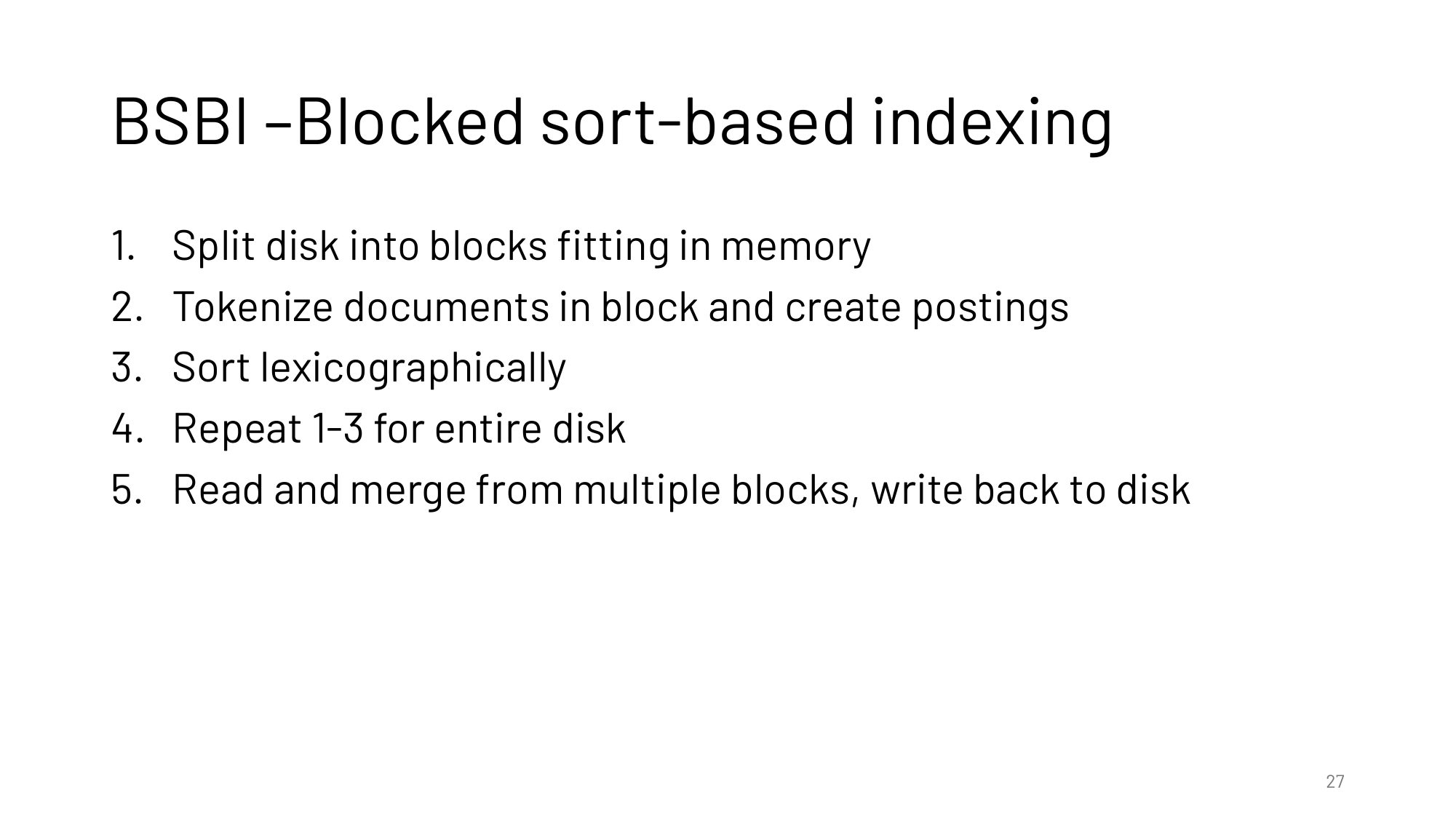

# BSBI –Blocked sort-based indexing
Split disk into blocks fitting in memory
Tokenize documents in block and create postings
Sort lexicographically
Repeat 1-3 for entire disk
Read and merge from multiple blocks, write back to disk

27